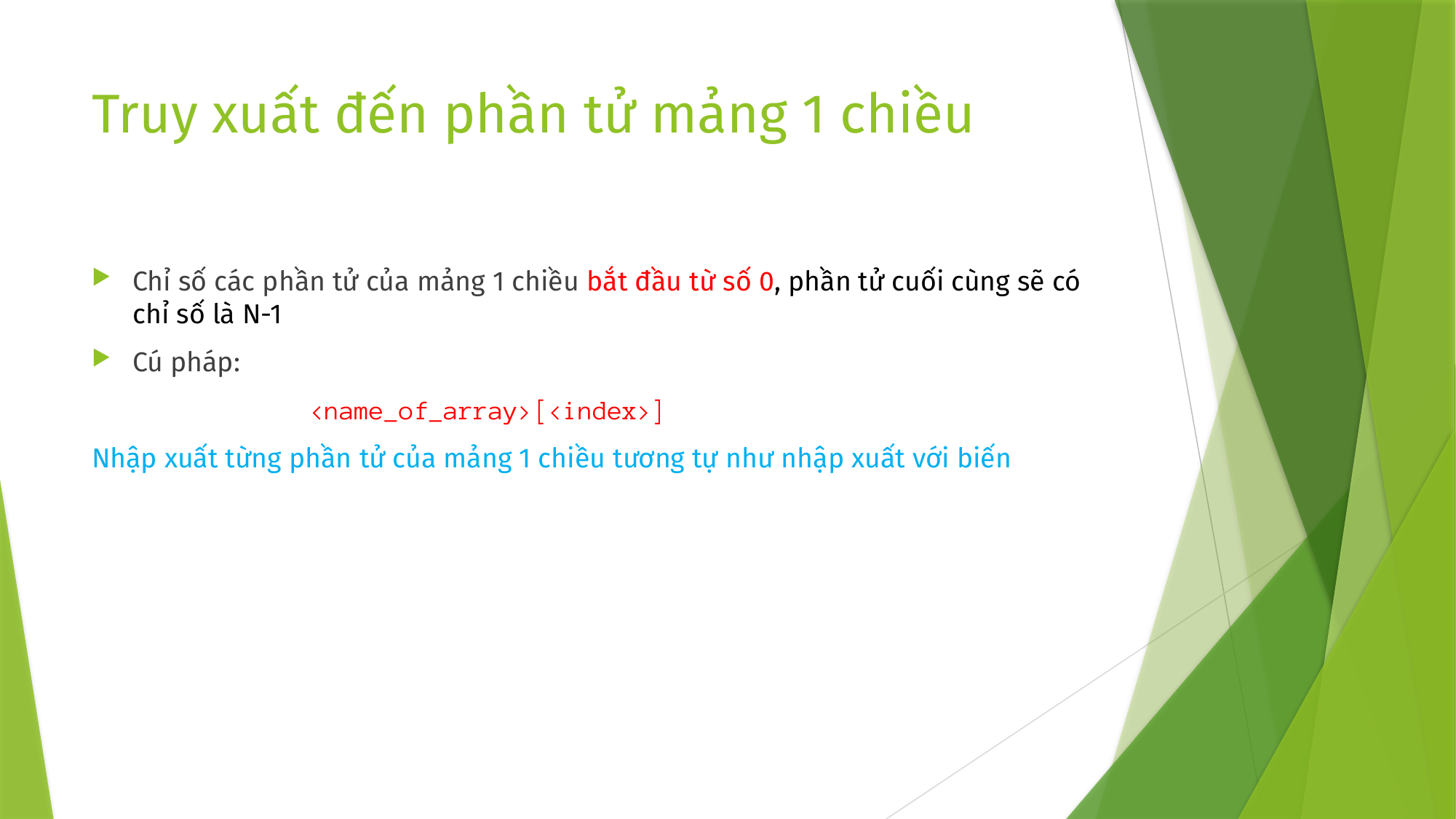

# Truy xuất đến phần tử mảng 1 chiều
Chỉ số các phần tử của mảng 1 chiều bắt đầu từ số 0, phần tử cuối cùng sẽ có chỉ số là N-1
Cú pháp:
		<name_of_array>[<index>]
Nhập xuất từng phần tử của mảng 1 chiều tương tự như nhập xuất với biến